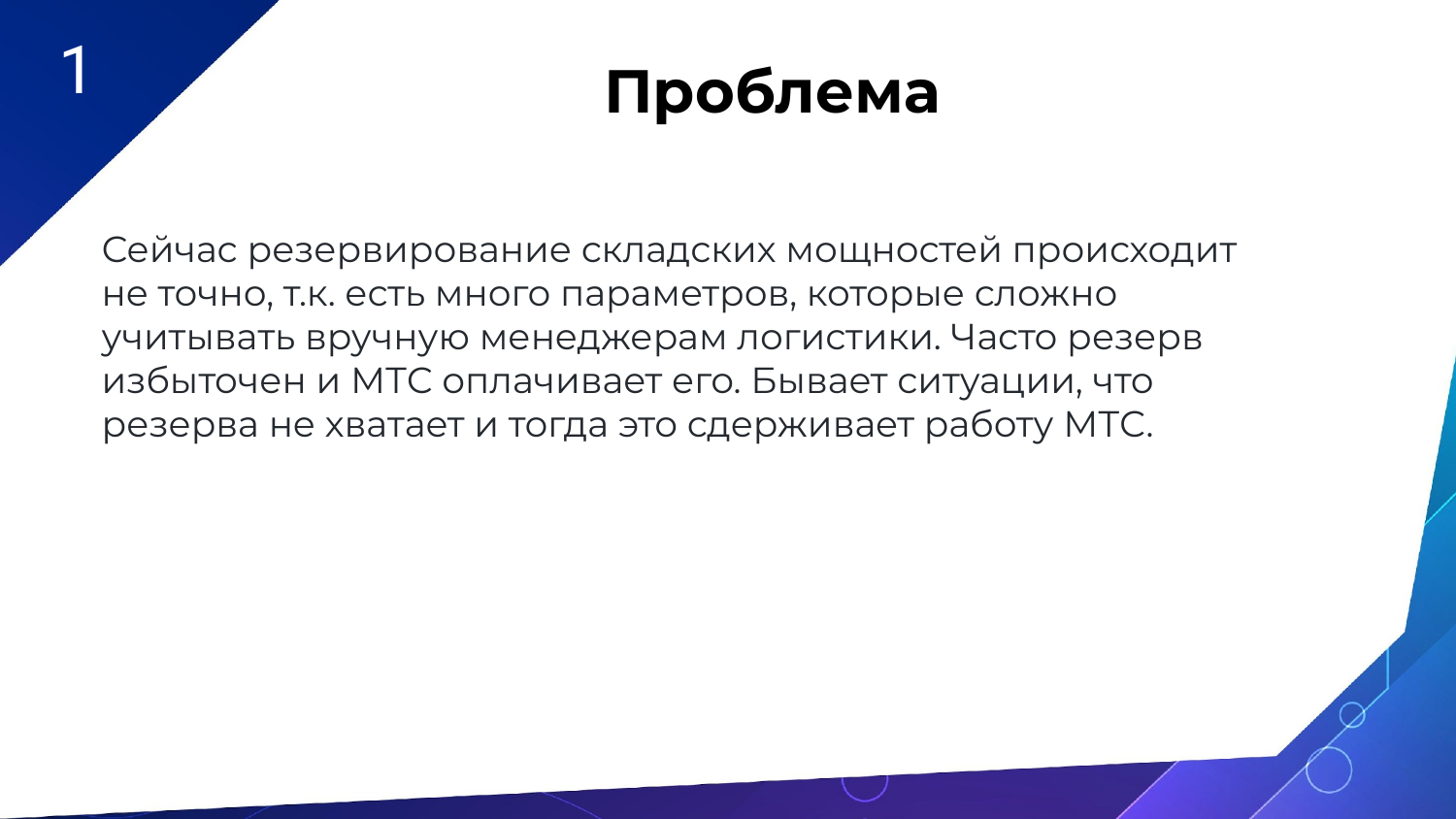

1
Проблема
Сейчас резервирование складских мощностей происходит не точно, т.к. есть много параметров, которые сложно учитывать вручную менеджерам логистики. Часто резерв избыточен и МТС оплачивает его. Бывает ситуации, что резерва не хватает и тогда это сдерживает работу МТС.